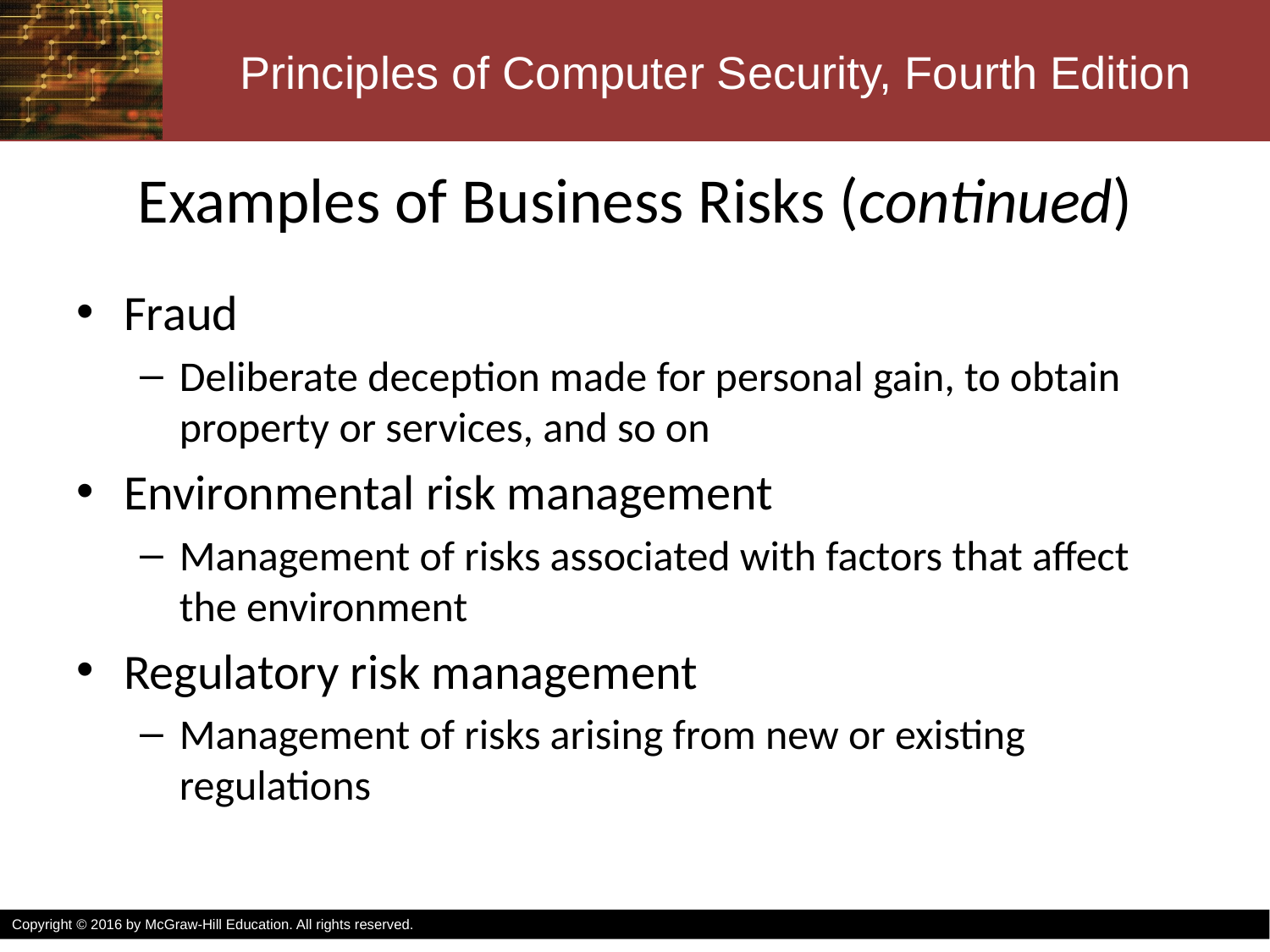

# Examples of Business Risks (continued)
Fraud
Deliberate deception made for personal gain, to obtain property or services, and so on
Environmental risk management
Management of risks associated with factors that affect the environment
Regulatory risk management
Management of risks arising from new or existing regulations